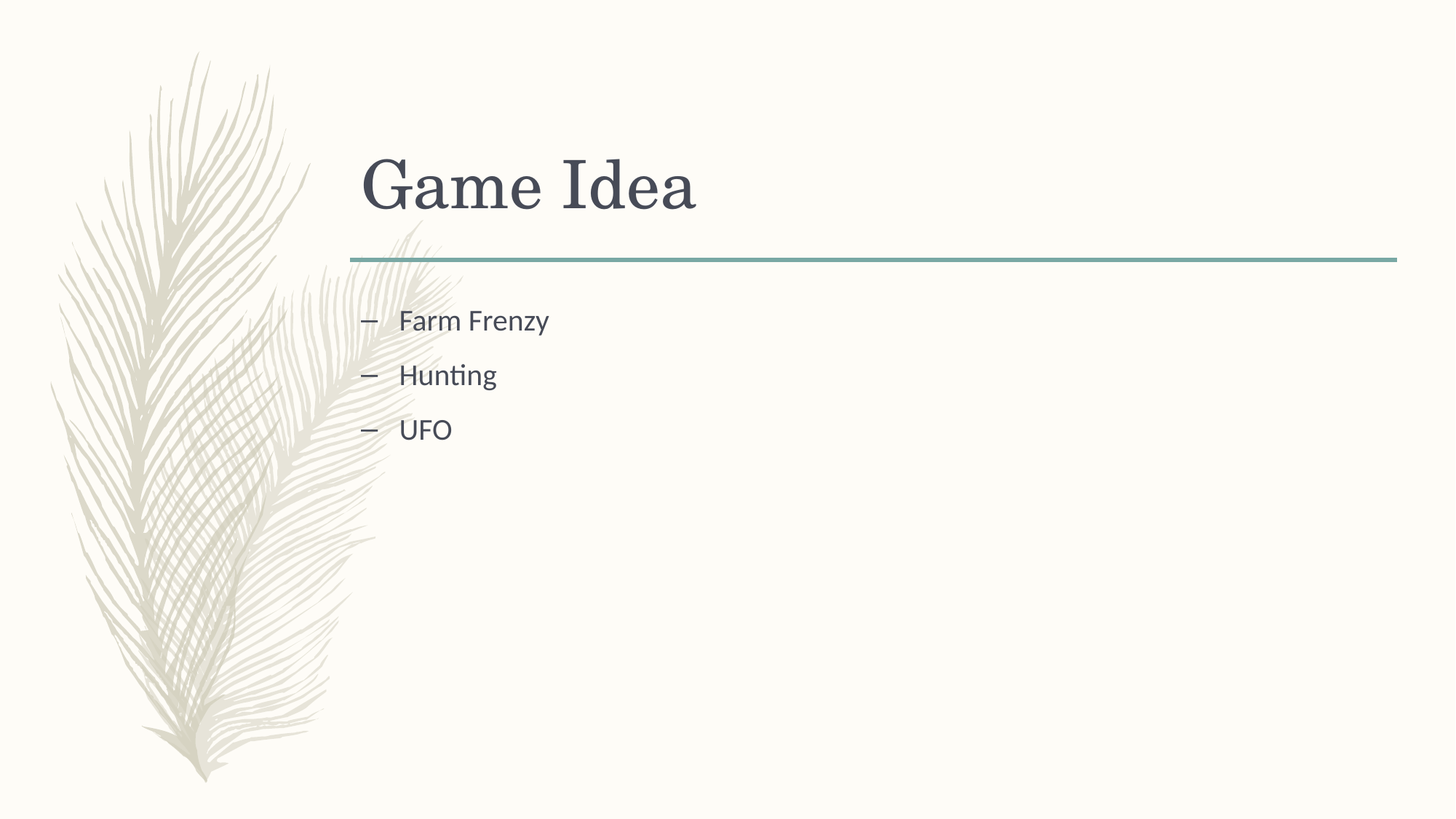

# Game Idea
Farm Frenzy
Hunting
UFO